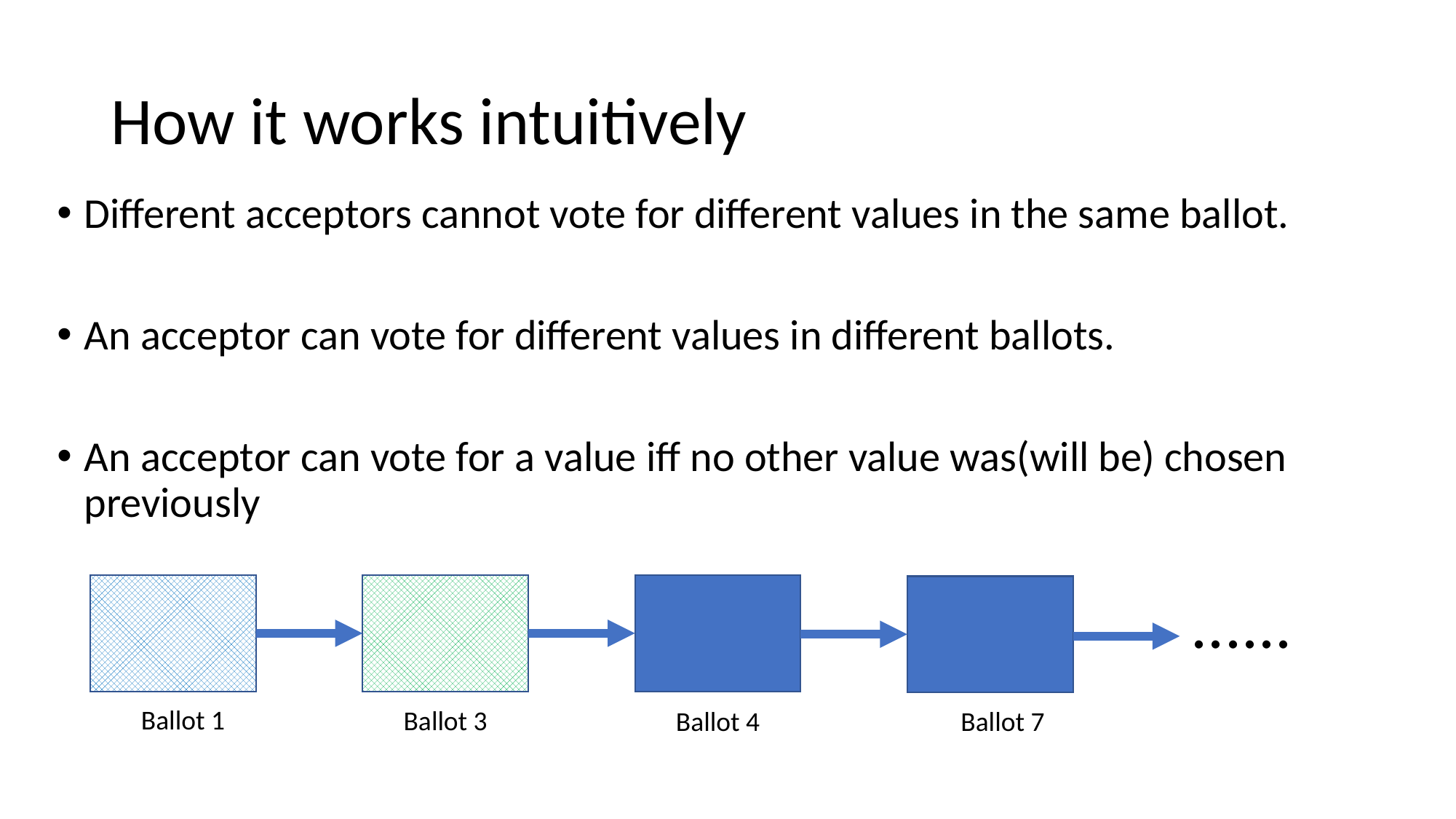

# How it works intuitively
Different acceptors cannot vote for different values in the same ballot.

An acceptor can vote for different values in different ballots.

An acceptor can vote for a value iff no other value was(will be) chosen previously

......
Ballot 1
Ballot 3
Ballot 4
Ballot 7